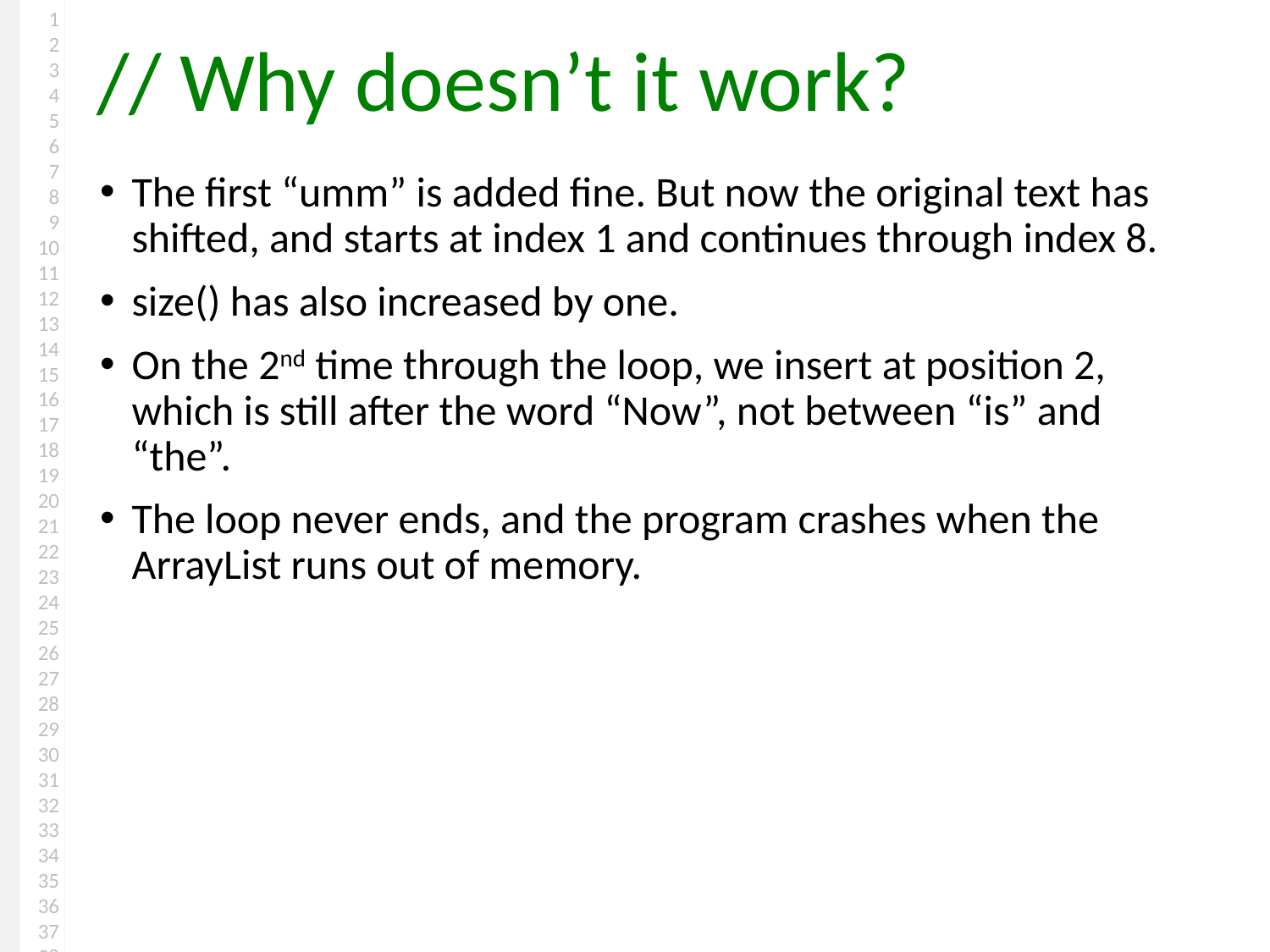

# Why doesn’t it work?
The first “umm” is added fine. But now the original text has shifted, and starts at index 1 and continues through index 8.
size() has also increased by one.
On the 2nd time through the loop, we insert at position 2, which is still after the word “Now”, not between “is” and “the”.
The loop never ends, and the program crashes when the ArrayList runs out of memory.